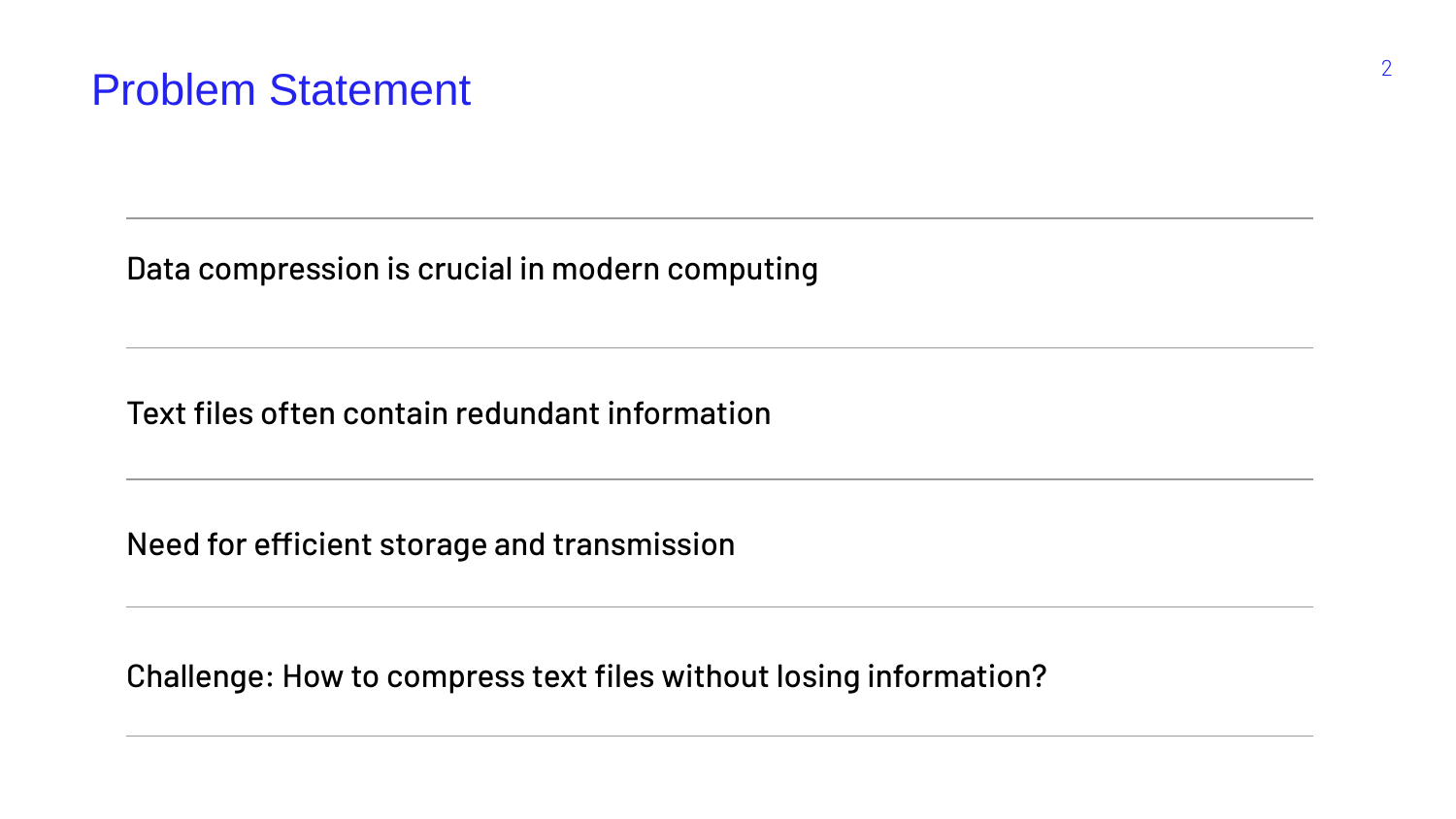

2
Problem Statement
Data compression is crucial in modern computing

Text files often contain redundant information
Need for efficient storage and transmission
Challenge: How to compress text files without losing information?